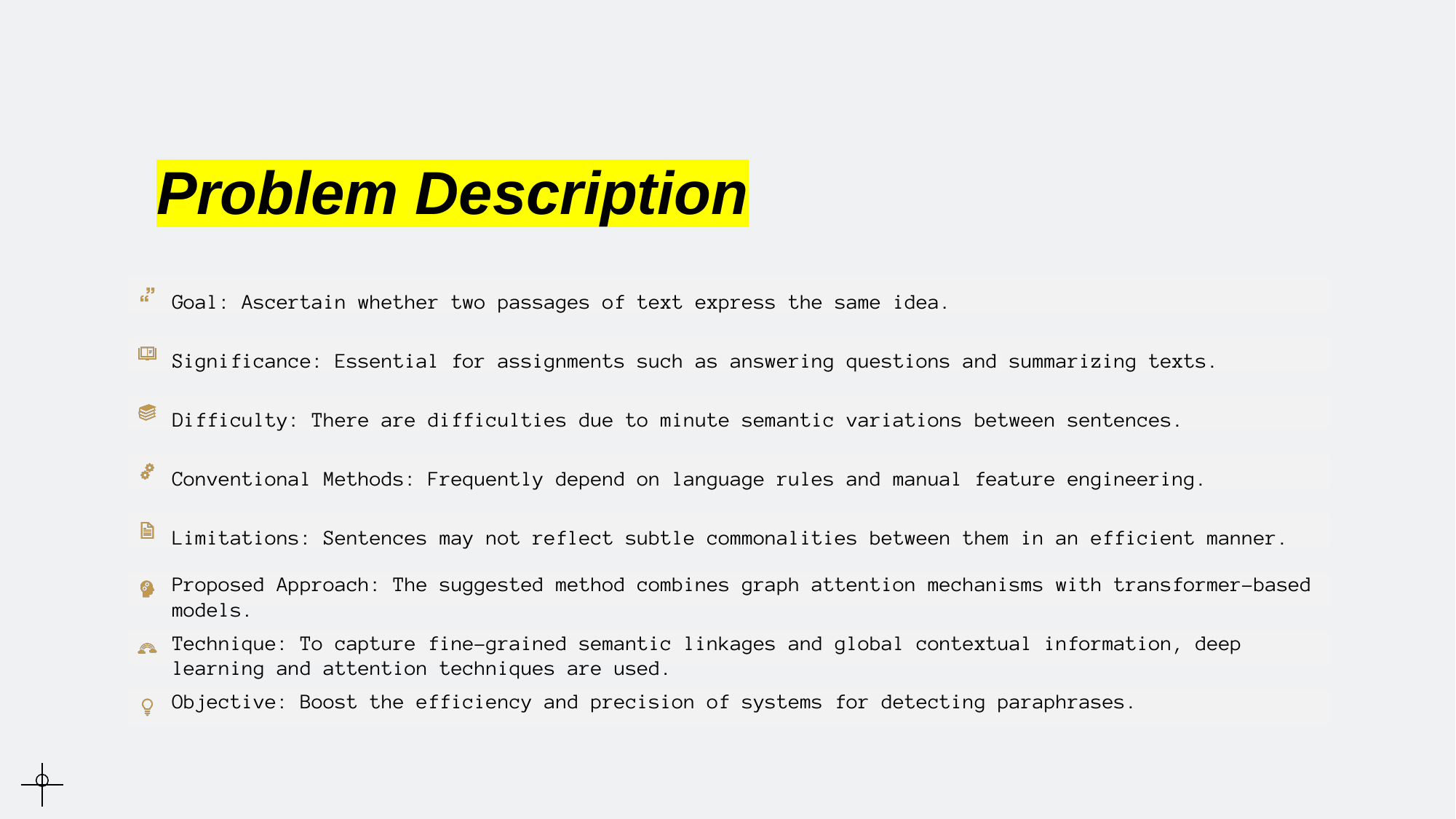

# Problem Description
Goal: Ascertain whether two passages of text express the same idea.
Significance: Essential for assignments such as answering questions and summarizing texts.
Difficulty: There are difficulties due to minute semantic variations between sentences.
Conventional Methods: Frequently depend on language rules and manual feature engineering.
Limitations: Sentences may not reflect subtle commonalities between them in an efficient manner.
Proposed Approach: The suggested method combines graph attention mechanisms with transformer-based models.
Technique: To capture fine-grained semantic linkages and global contextual information, deep learning and attention techniques are used.
Objective: Boost the efficiency and precision of systems for detecting paraphrases.
7